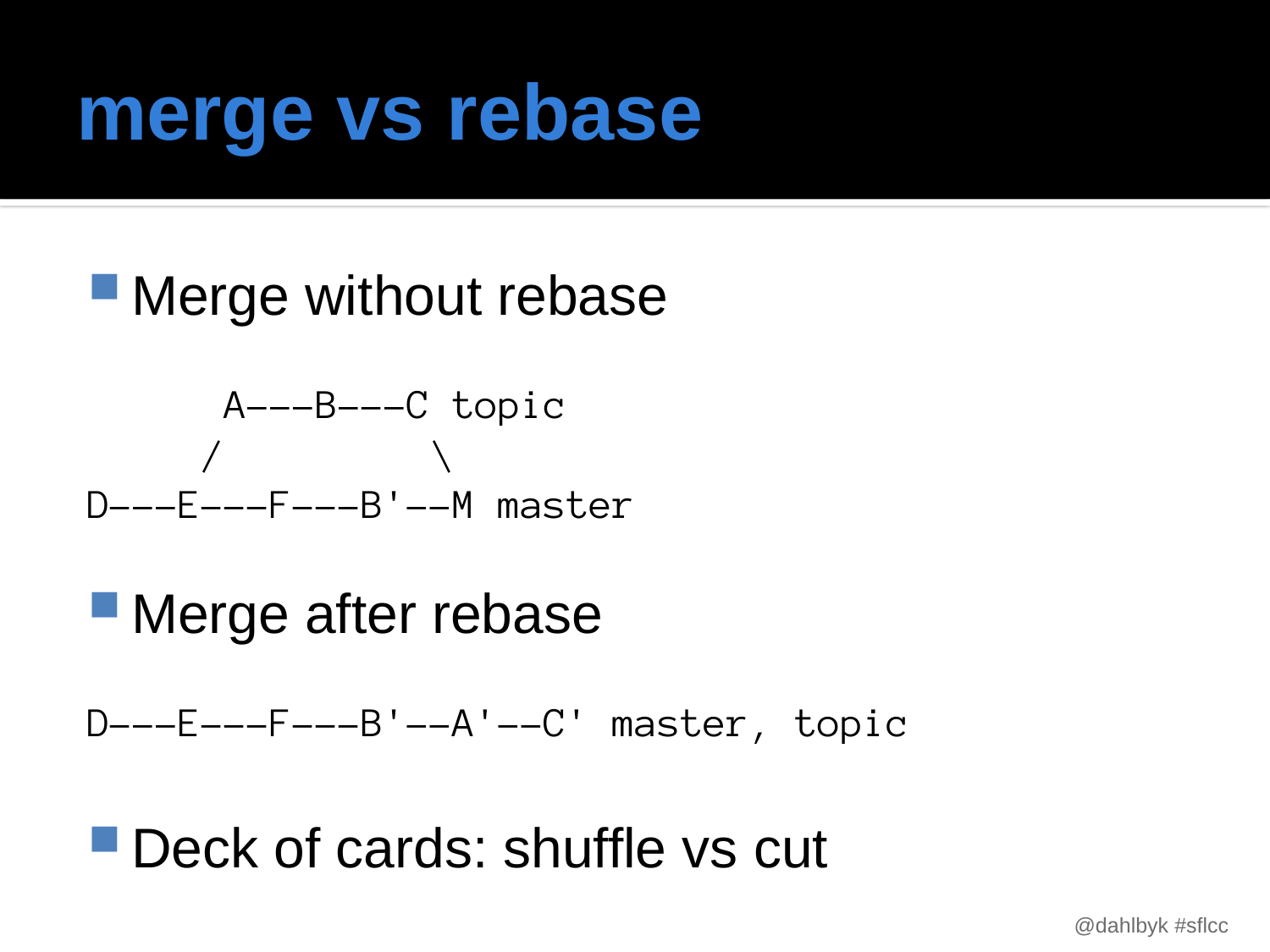

# merge vs rebase
Merge without rebase

      A---B---C topic
     /         \
D---E---F---B'--M master

Merge after rebase

D---E---F---B'--A'--C' master, topic

Deck of cards: shuffle vs cut

@dahlbyk #sflcc